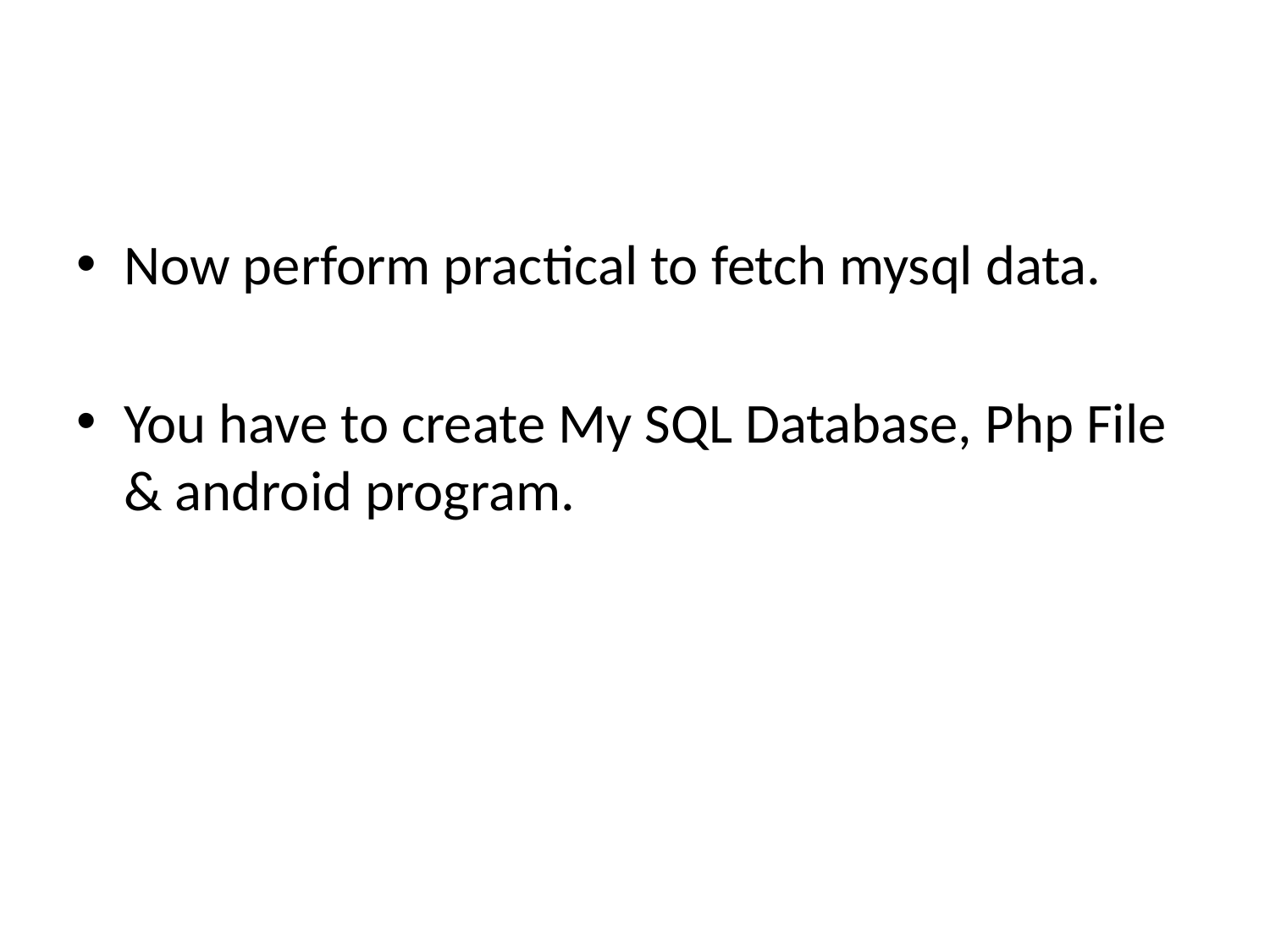

#
Now perform practical to fetch mysql data.

You have to create My SQL Database, Php File & android program.